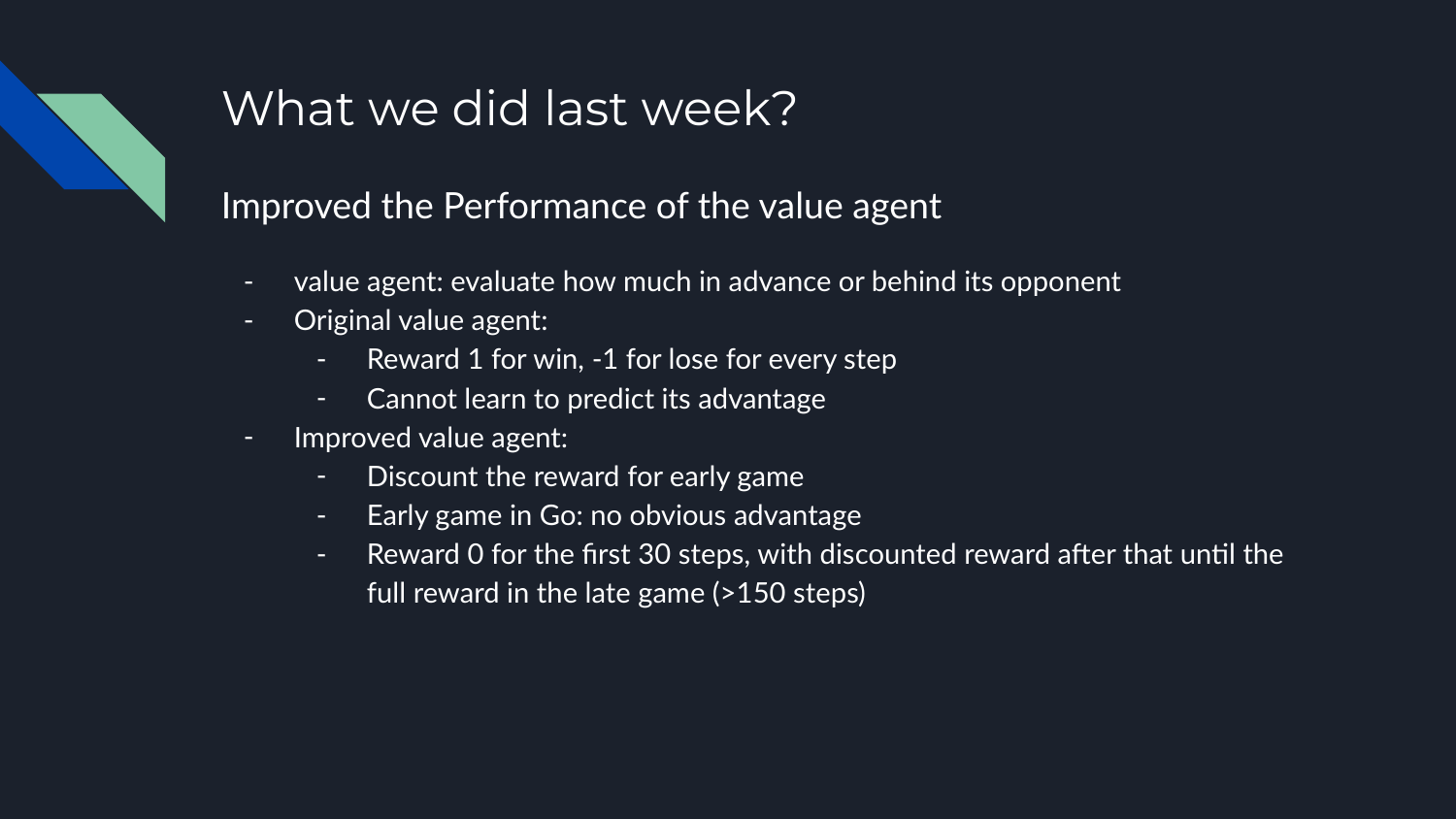

# What we did last week?
Improved the Performance of the value agent
value agent: evaluate how much in advance or behind its opponent
Original value agent:
Reward 1 for win, -1 for lose for every step
Cannot learn to predict its advantage
Improved value agent:
Discount the reward for early game
Early game in Go: no obvious advantage
Reward 0 for the first 30 steps, with discounted reward after that until the full reward in the late game (>150 steps)